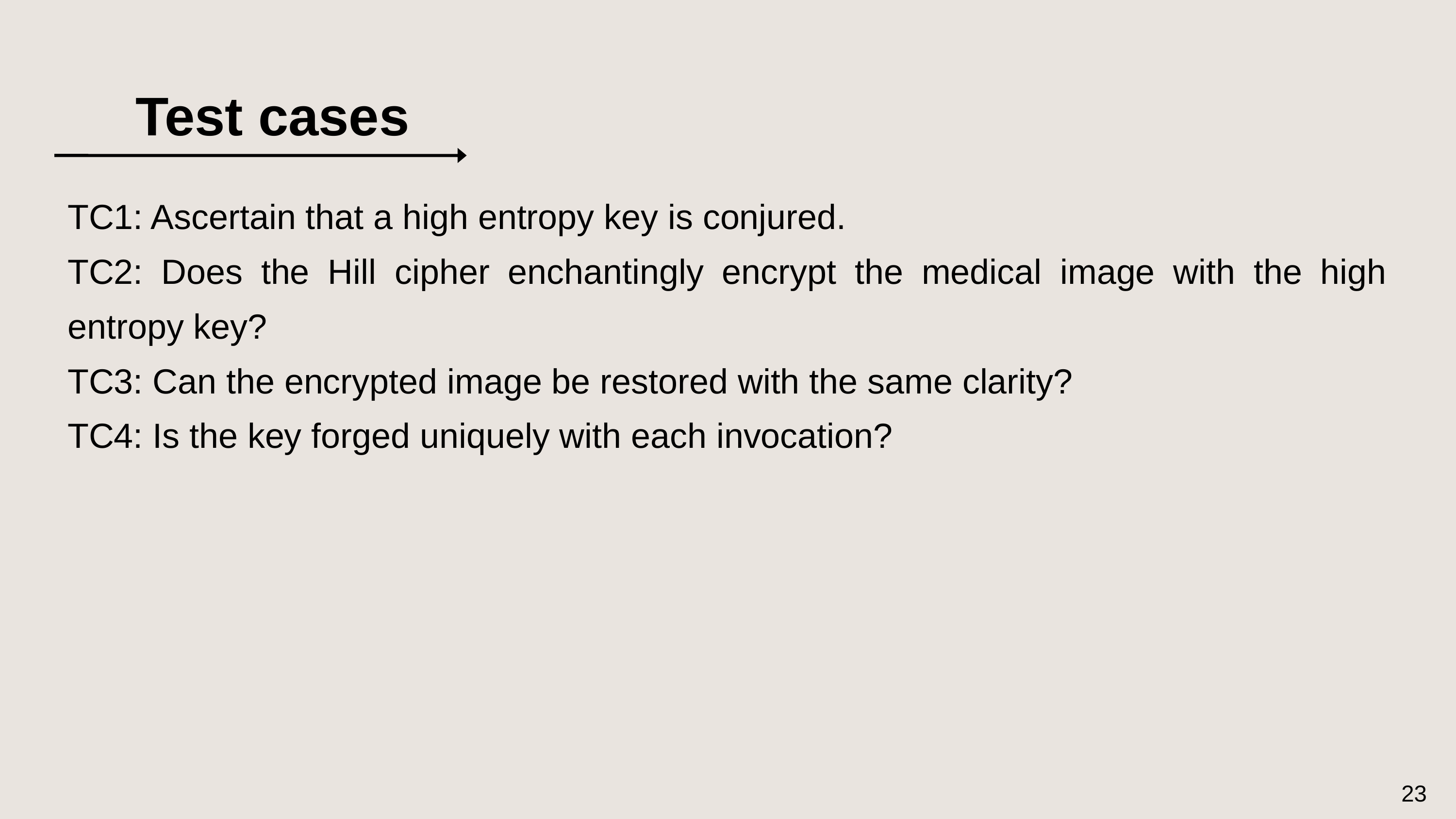

Test cases

TC1: Ascertain that a high entropy key is conjured.
TC2: Does the Hill cipher enchantingly encrypt the medical image with the high entropy key?
TC3: Can the encrypted image be restored with the same clarity?
TC4: Is the key forged uniquely with each invocation?
23